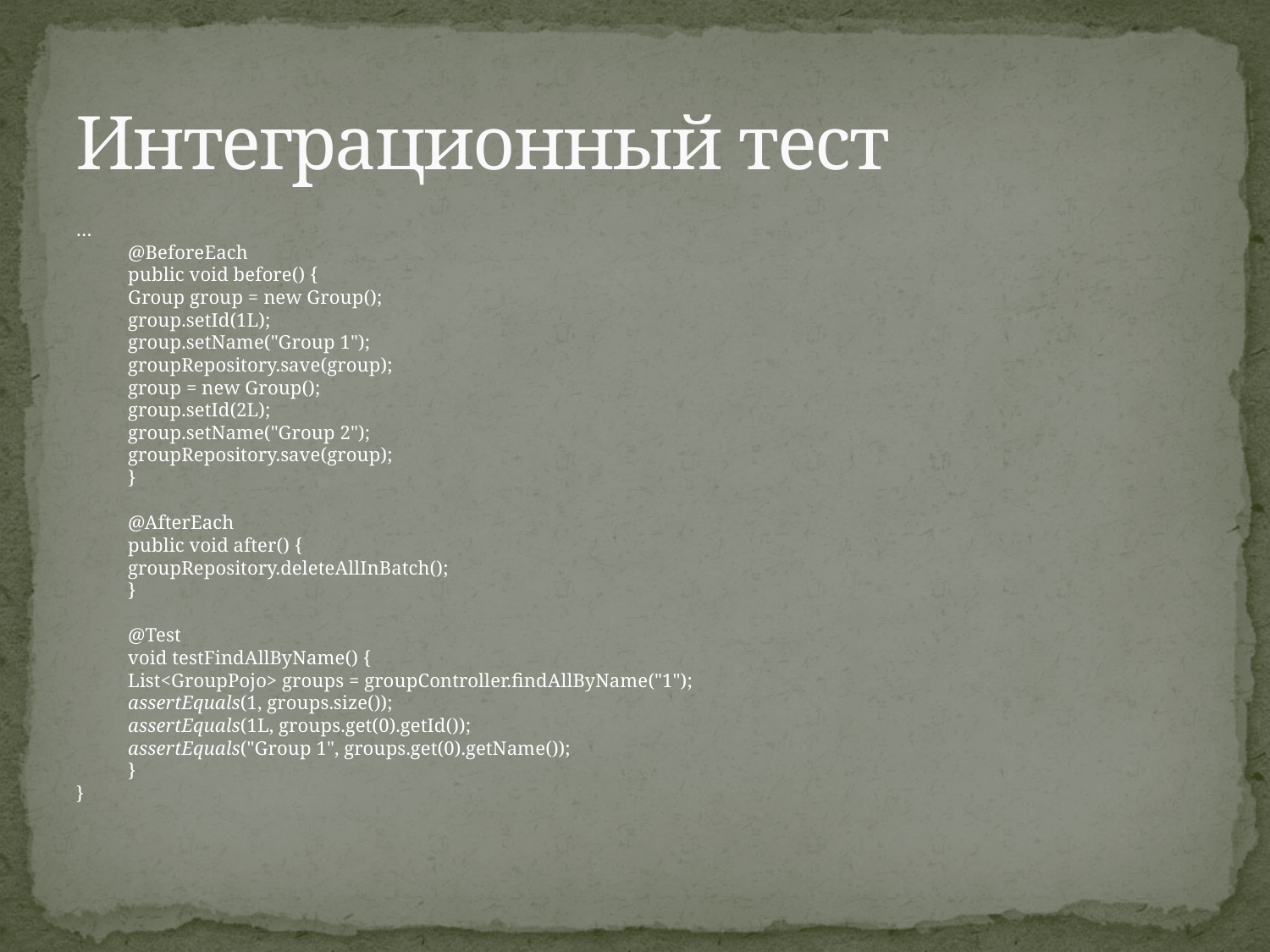

# Интеграционный тест
…
	@BeforeEach
	public void before() {
		Group group = new Group();
		group.setId(1L);
		group.setName("Group 1");
		groupRepository.save(group);
		group = new Group();
		group.setId(2L);
		group.setName("Group 2");
		groupRepository.save(group);
	}
	@AfterEach
	public void after() {
		groupRepository.deleteAllInBatch();
	}
	@Test
	void testFindAllByName() {
		List<GroupPojo> groups = groupController.findAllByName("1");
		assertEquals(1, groups.size());
		assertEquals(1L, groups.get(0).getId());
		assertEquals("Group 1", groups.get(0).getName());
	}
}